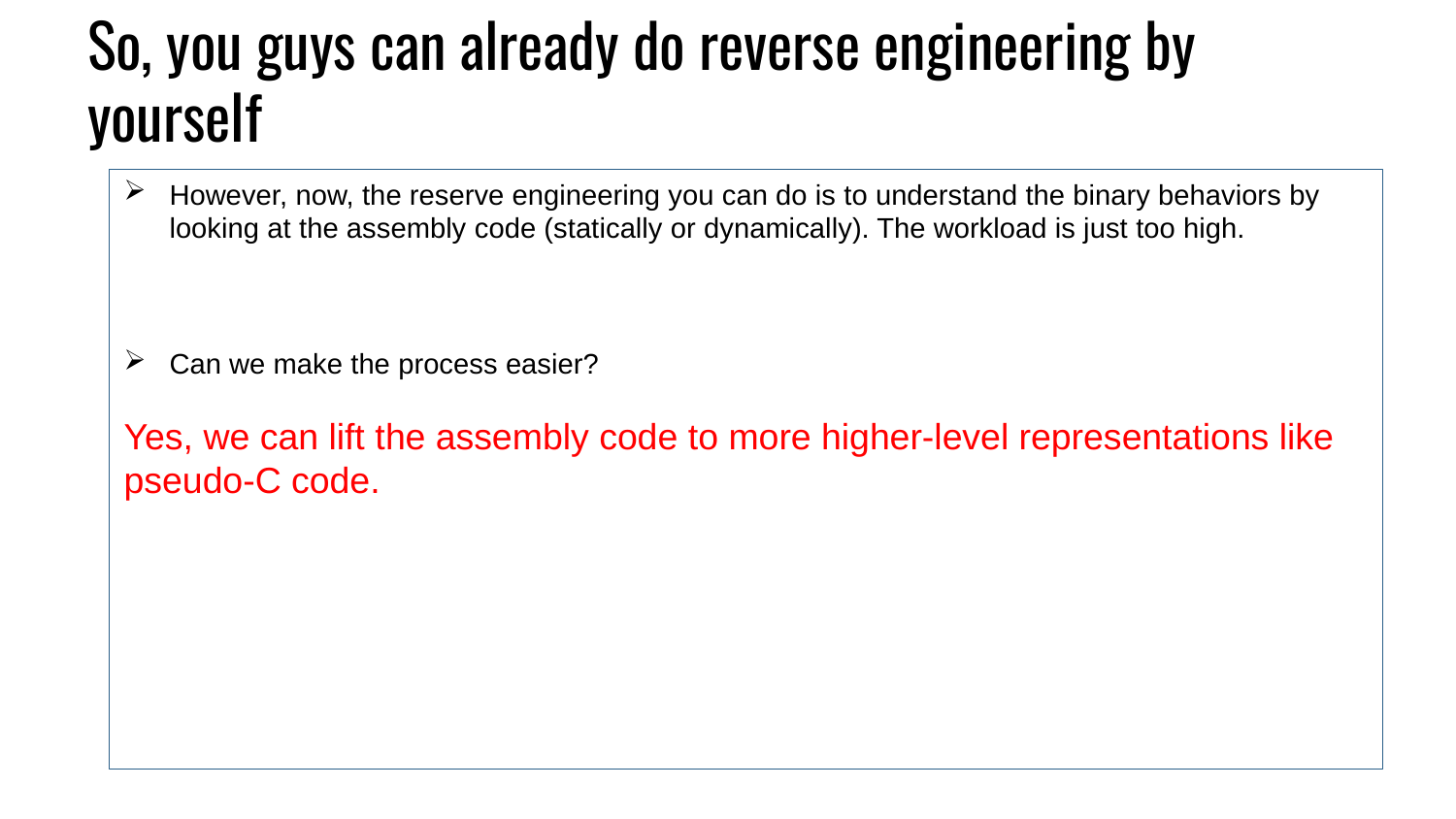

# So, you guys can already do reverse engineering by yourself
However, now, the reserve engineering you can do is to understand the binary behaviors by looking at the assembly code (statically or dynamically). The workload is just too high.

Can we make the process easier?

Yes, we can lift the assembly code to more higher-level representations like pseudo-C code.